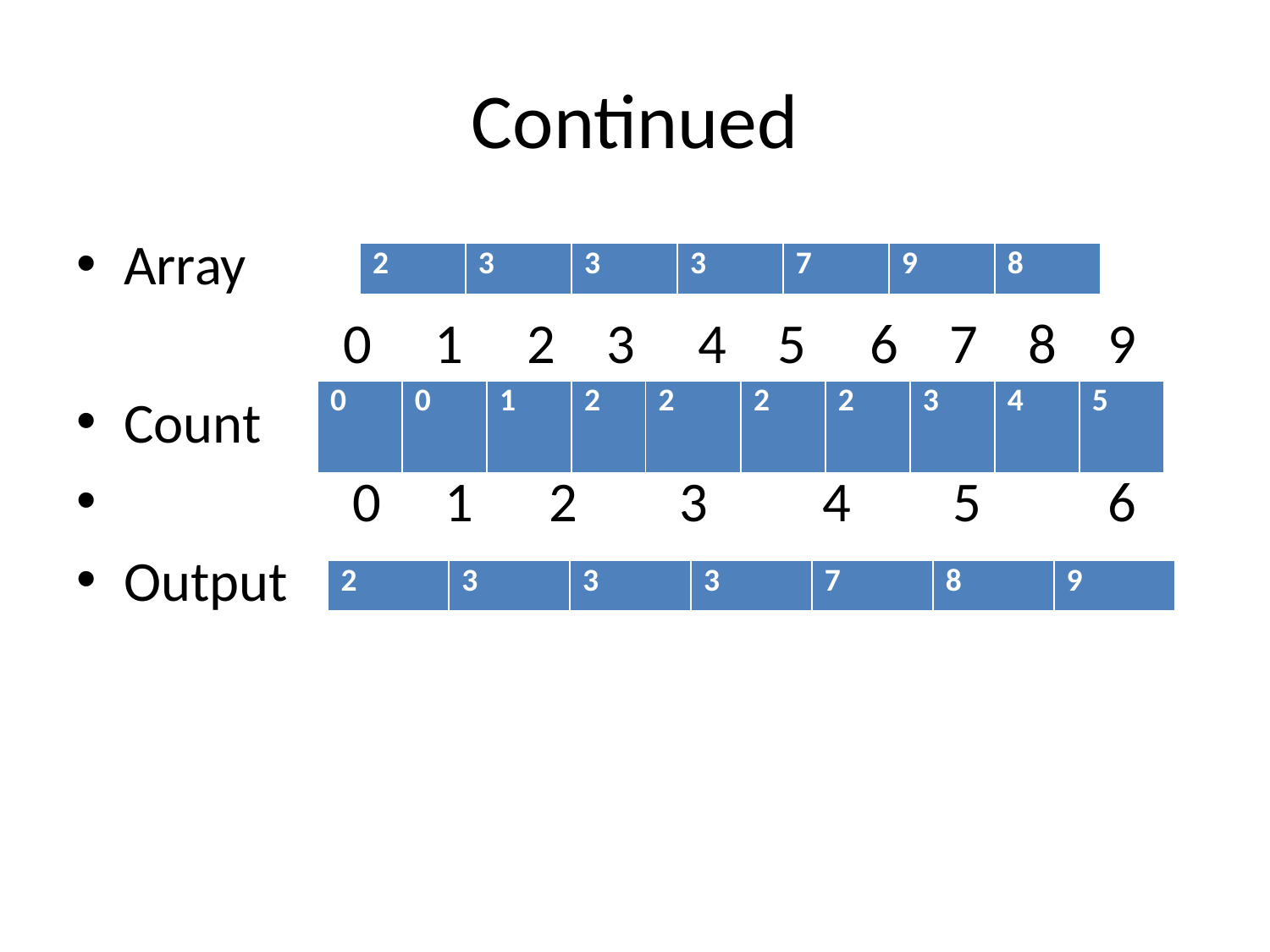

# Continued
Array
                     0     1     2    3     4    5     6    7    8    9
Count
                  0     1      2        3         4        5          6
Output
| 2 | 3 | 3 | 3 | 7 | 9 | 8 |
| --- | --- | --- | --- | --- | --- | --- |
| 0 | 0 | 1 | 2 | 2 | 2 | 2 | 3 | 4 | 5 |
| --- | --- | --- | --- | --- | --- | --- | --- | --- | --- |
| 2 | 3 | 3 | 3 | 7 | 8 | 9 |
| --- | --- | --- | --- | --- | --- | --- |